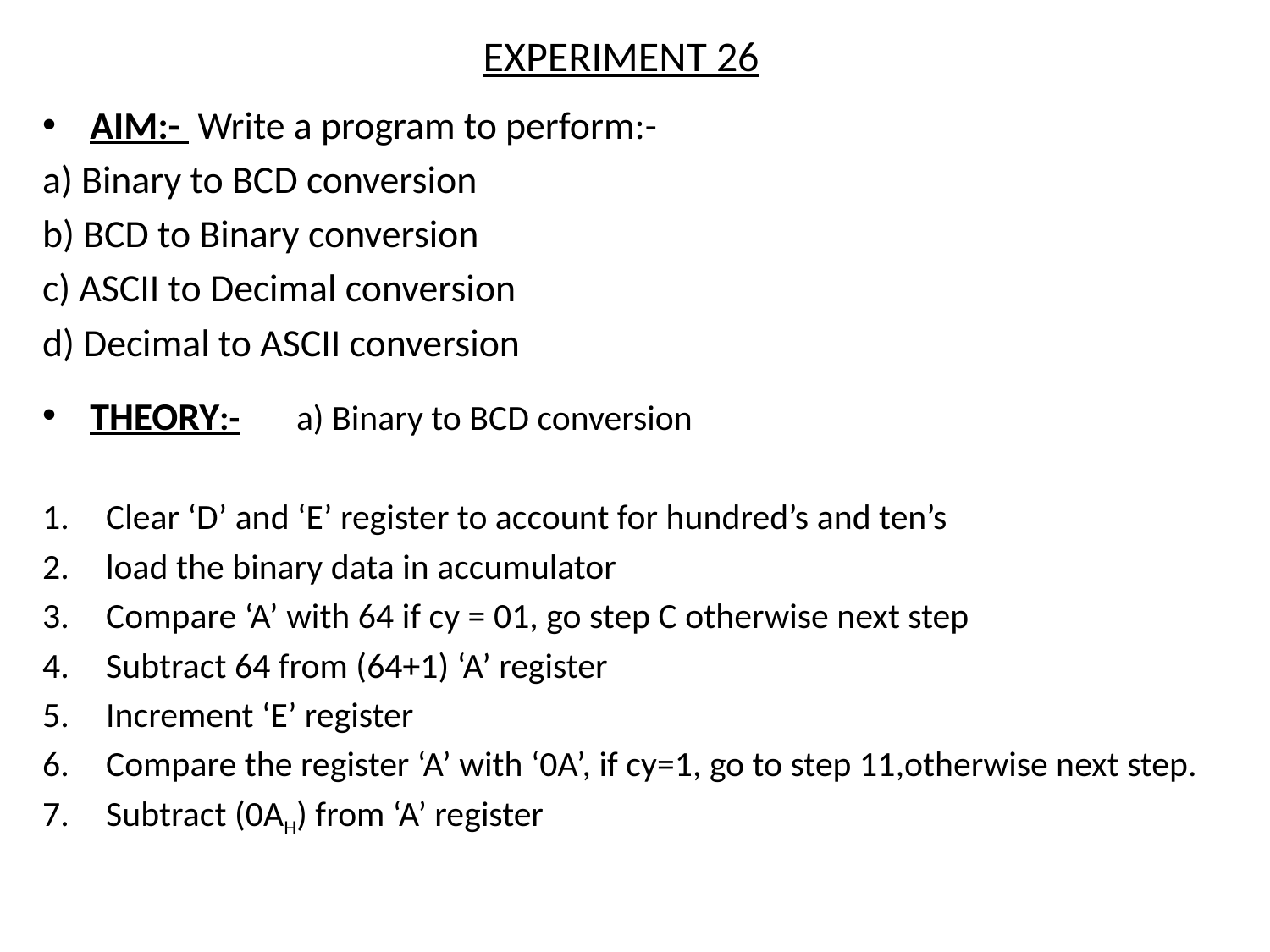

# EXPERIMENT 26

AIM:-  Write a program to perform:-
a) Binary to BCD conversion
b) BCD to Binary conversion
c) ASCII to Decimal conversion
d) Decimal to ASCII conversion

THEORY:-       a) Binary to BCD conversion

Clear ‘D’ and ‘E’ register to account for hundred’s and ten’s
load the binary data in accumulator
Compare ‘A’ with 64 if cy = 01, go step C otherwise next step
Subtract 64 from (64+1) ‘A’ register
Increment ‘E’ register
Compare the register ‘A’ with ‘0A’, if cy=1, go to step 11,otherwise next step.
Subtract (0AH) from ‘A’ register